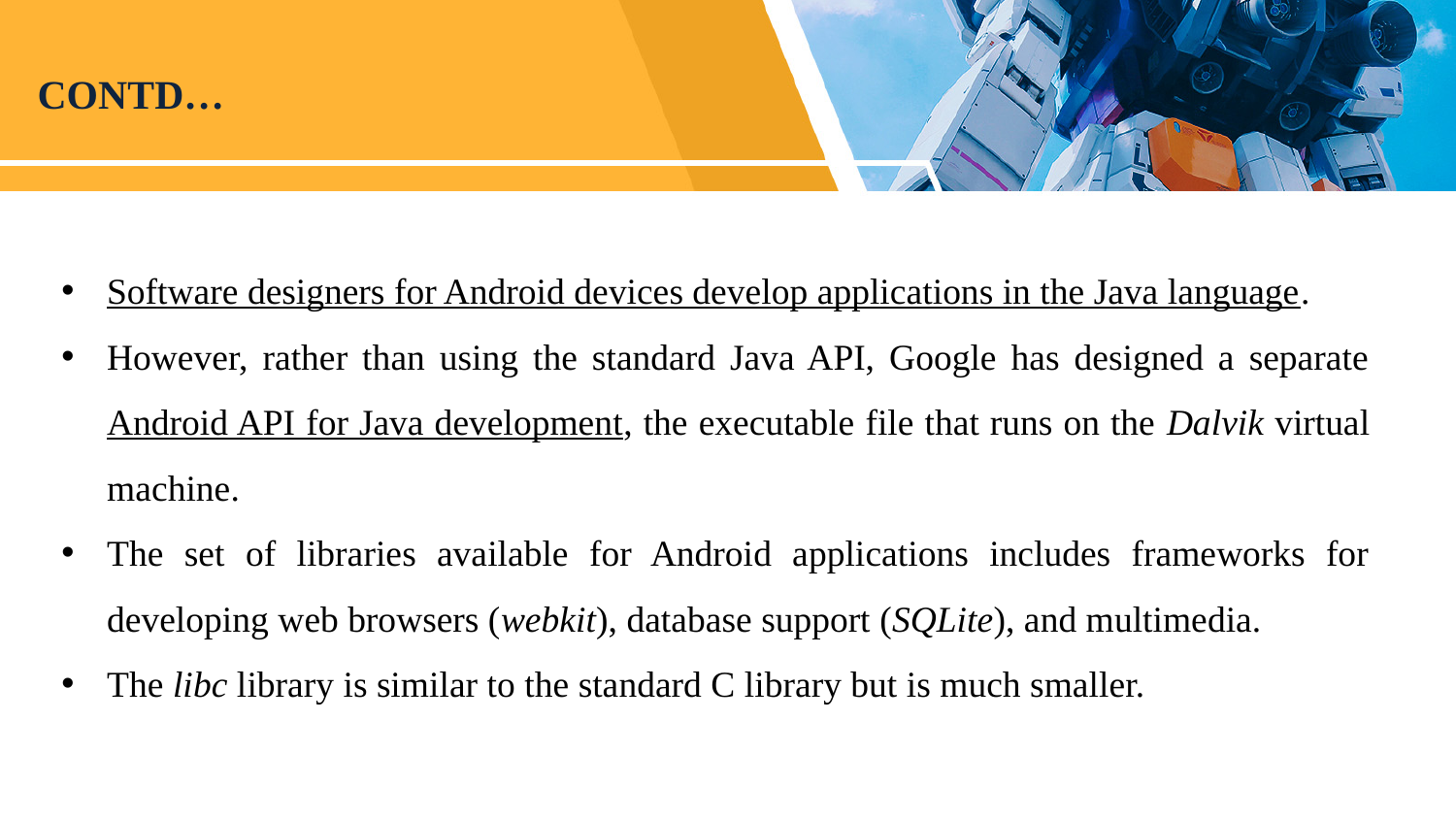

# CONTD…
Software designers for Android devices develop applications in the Java language.
However, rather than using the standard Java API, Google has designed a separate Android API for Java development, the executable file that runs on the Dalvik virtual machine.
The set of libraries available for Android applications includes frameworks for developing web browsers (webkit), database support (SQLite), and multimedia.
The libc library is similar to the standard C library but is much smaller.